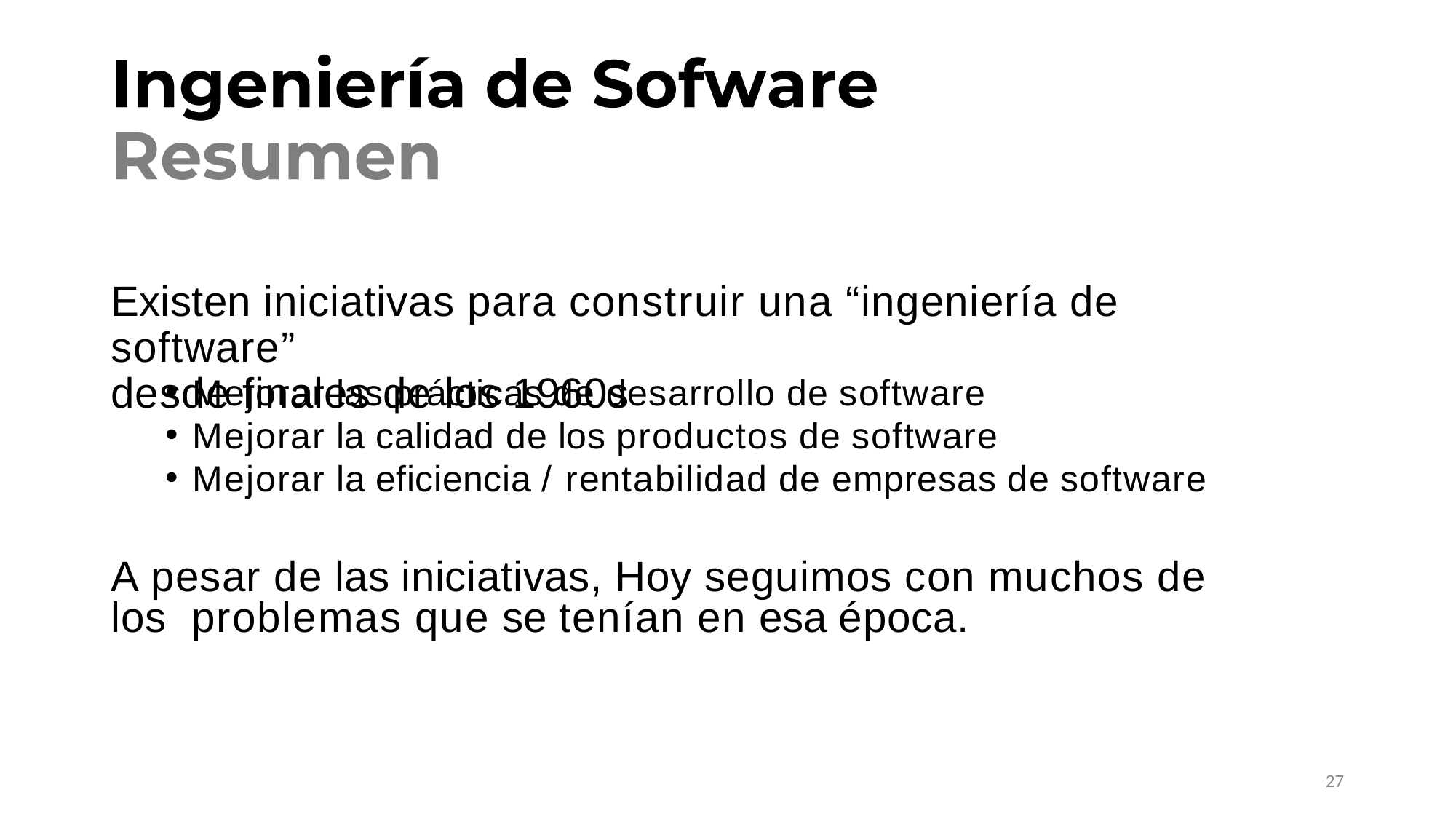

# Existen iniciativas para construir una “ingeniería de software”
desde finales de los 1960s
Mejorar las prácticas de desarrollo de software
Mejorar la calidad de los productos de software
Mejorar la eficiencia / rentabilidad de empresas de software

A pesar de las iniciativas, Hoy seguimos con muchos de los  problemas que se tenían en esa época.
27